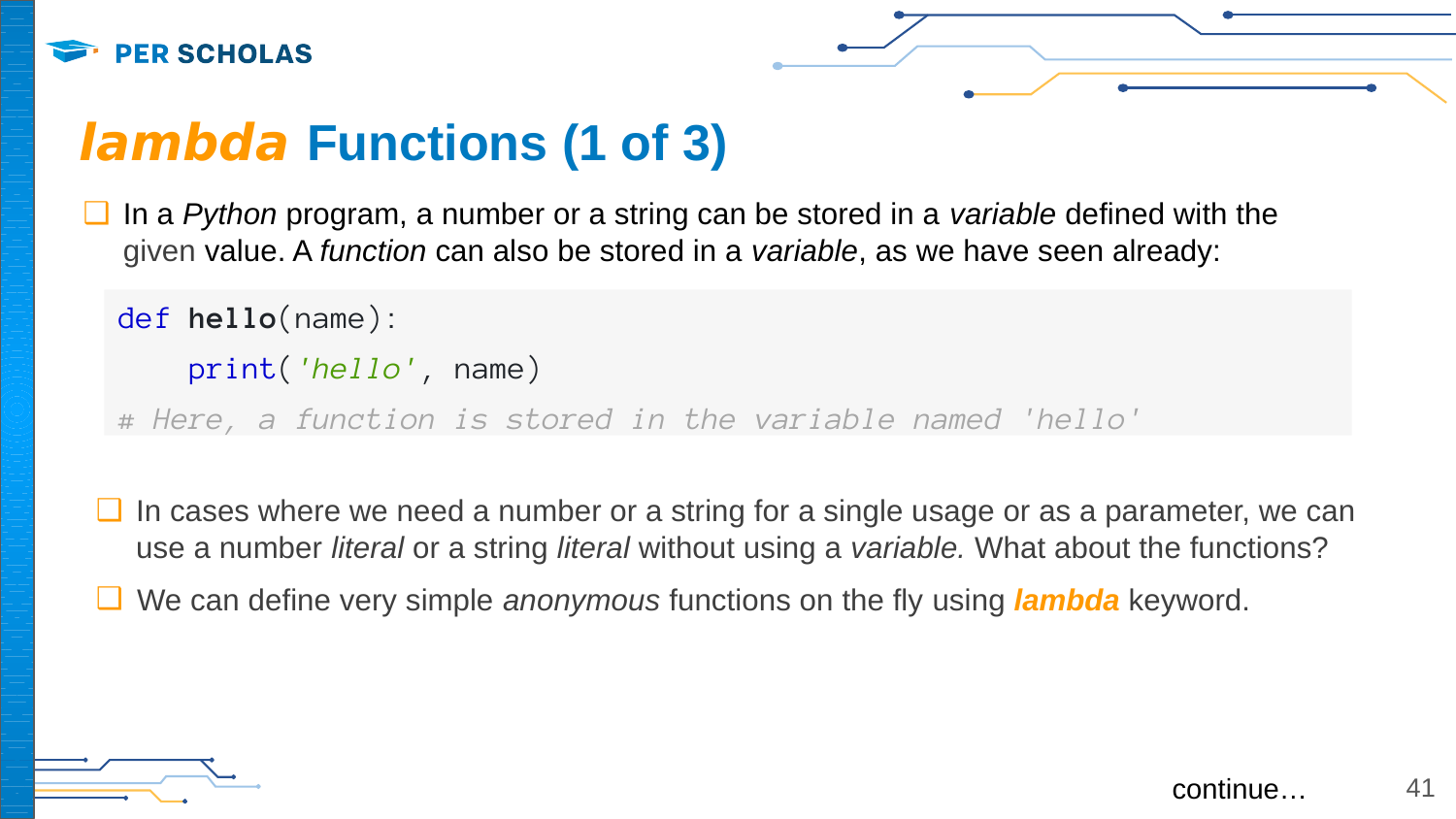

# lambda Functions (1 of 3)
In a Python program, a number or a string can be stored in a variable defined with the given value. A function can also be stored in a variable, as we have seen already:
def hello(name):
print('hello', name)
# Here, a function is stored in the variable named 'hello'
In cases where we need a number or a string for a single usage or as a parameter, we can use a number literal or a string literal without using a variable. What about the functions?
We can define very simple anonymous functions on the fly using lambda keyword.
continue…
41